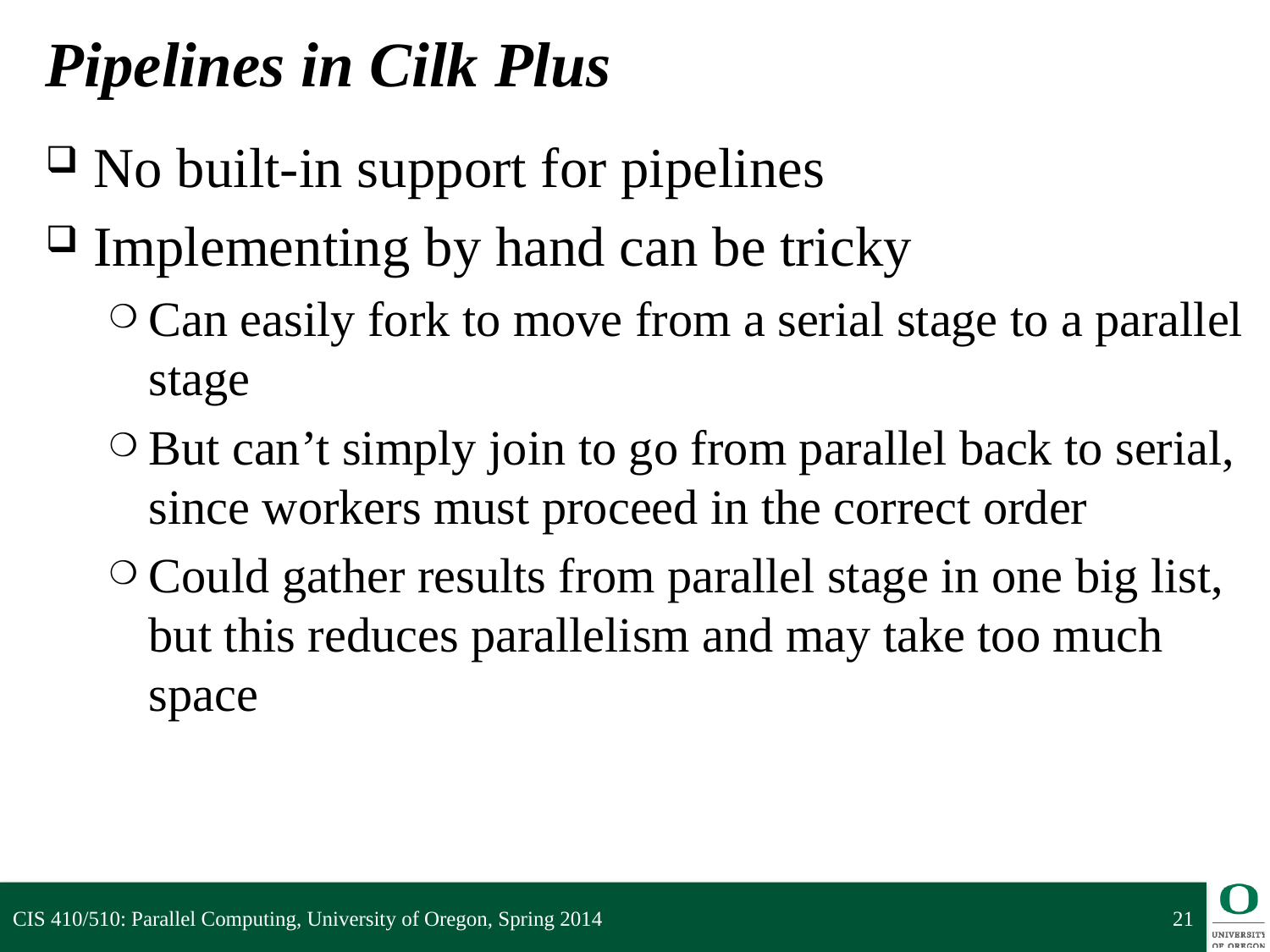

# Pipelines in Cilk Plus
No built-in support for pipelines
Implementing by hand can be tricky
Can easily fork to move from a serial stage to a parallel stage
But can’t simply join to go from parallel back to serial, since workers must proceed in the correct order
Could gather results from parallel stage in one big list, but this reduces parallelism and may take too much space
CIS 410/510: Parallel Computing, University of Oregon, Spring 2014
21